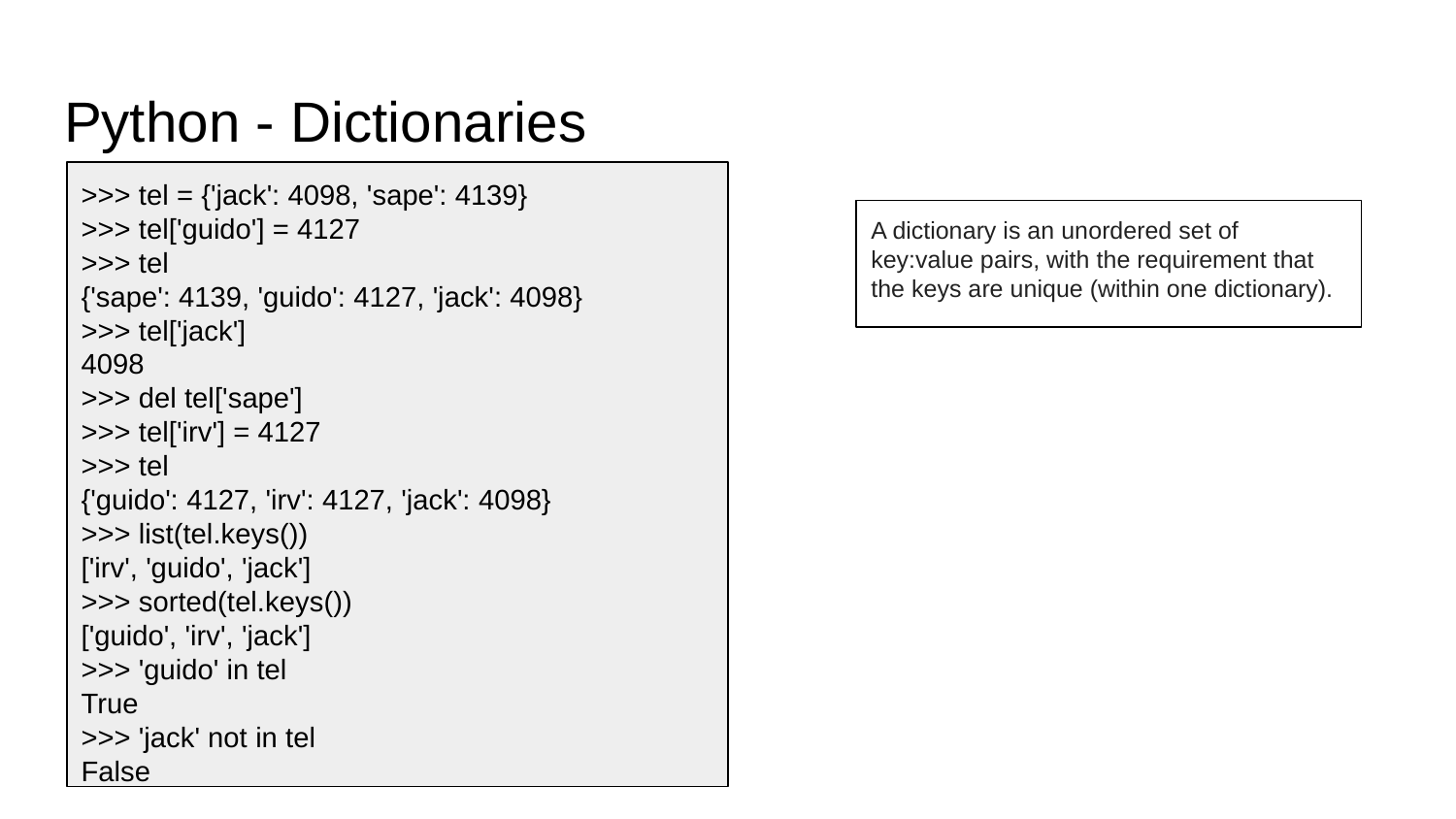

# Python - Dictionaries
>>> tel = {'jack': 4098, 'sape': 4139}
>>> tel['guido'] = 4127
>>> tel
{'sape': 4139, 'guido': 4127, 'jack': 4098}
>>> tel['jack']
4098
>>> del tel['sape']
>>> tel['irv'] = 4127
>>> tel
{'guido': 4127, 'irv': 4127, 'jack': 4098}
>>> list(tel.keys())
['irv', 'guido', 'jack']
>>> sorted(tel.keys())
['guido', 'irv', 'jack']
>>> 'guido' in tel
True
>>> 'jack' not in tel
False
A dictionary is an unordered set of key:value pairs, with the requirement that the keys are unique (within one dictionary).